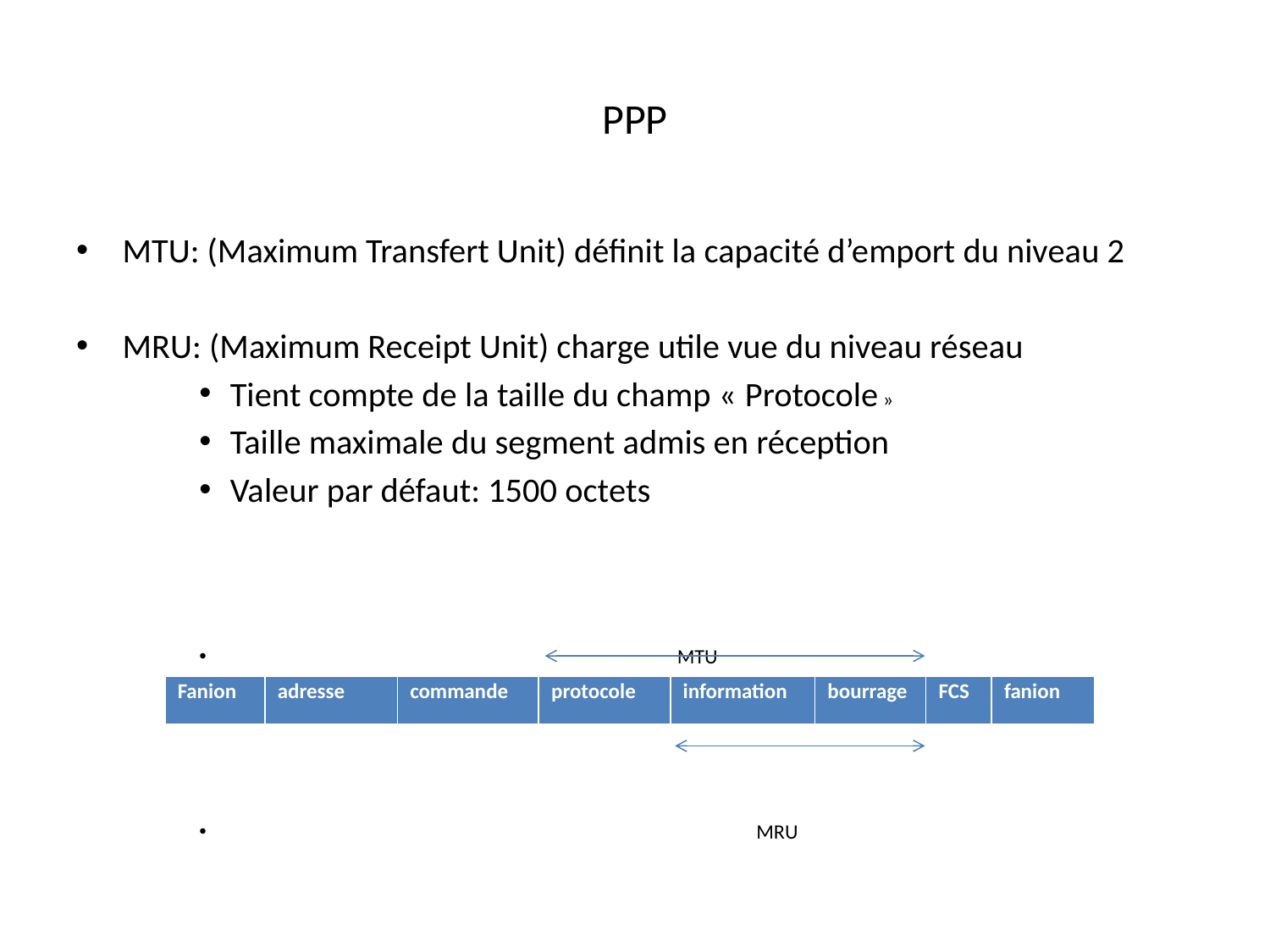

# PPP
MTU: (Maximum Transfert Unit) définit la capacité d’emport du niveau 2

MRU: (Maximum Receipt Unit) charge utile vue du niveau réseau
Tient compte de la taille du champ « Protocole »
Taille maximale du segment admis en réception
Valeur par défaut: 1500 octets

                                                                                                MTU

                                                                                                                 MRU
| Fanion | adresse | commande | protocole | information | bourrage | FCS | fanion |
| --- | --- | --- | --- | --- | --- | --- | --- |